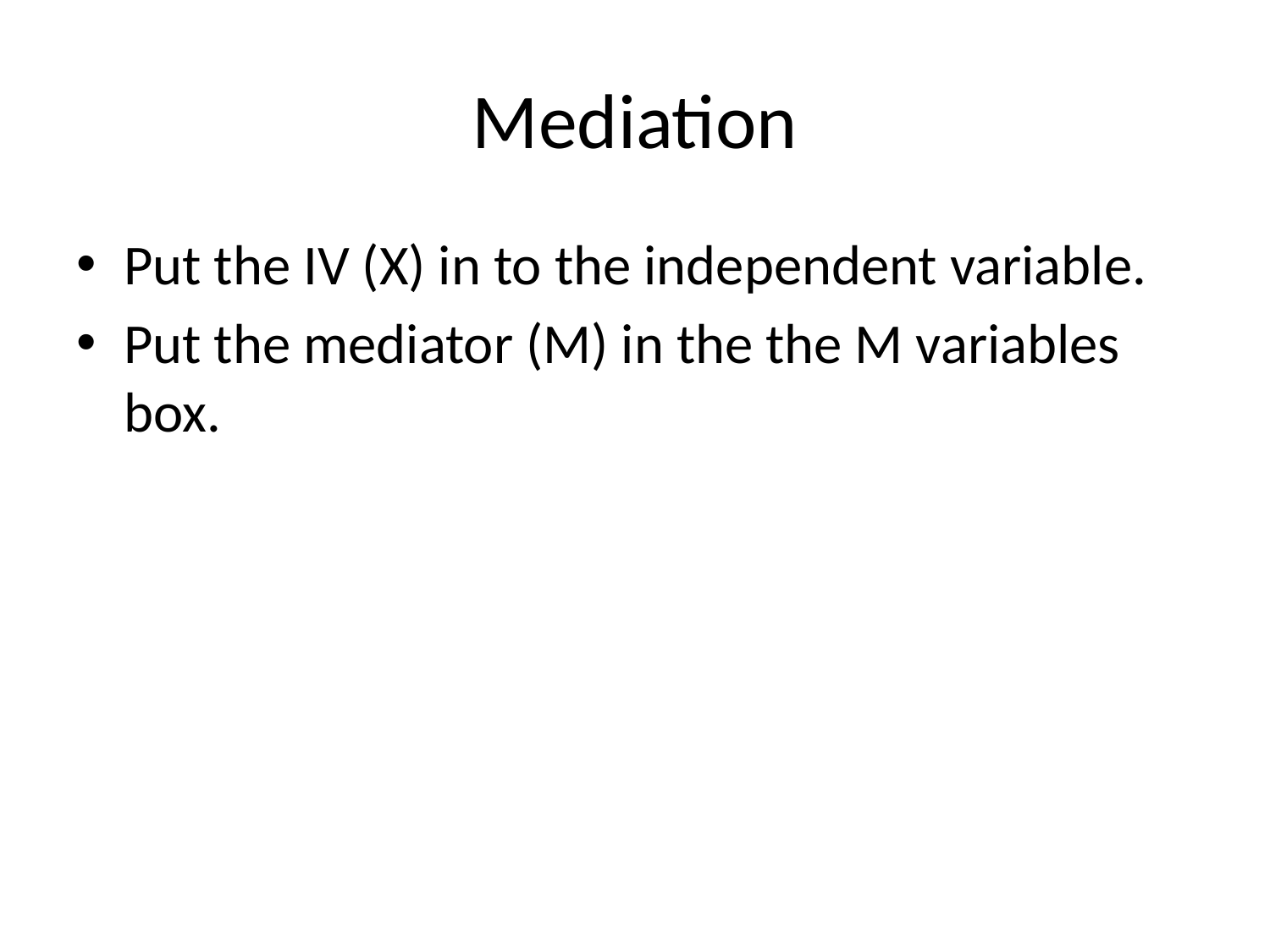

# Mediation
Put the IV (X) in to the independent variable.
Put the mediator (M) in the the M variables box.